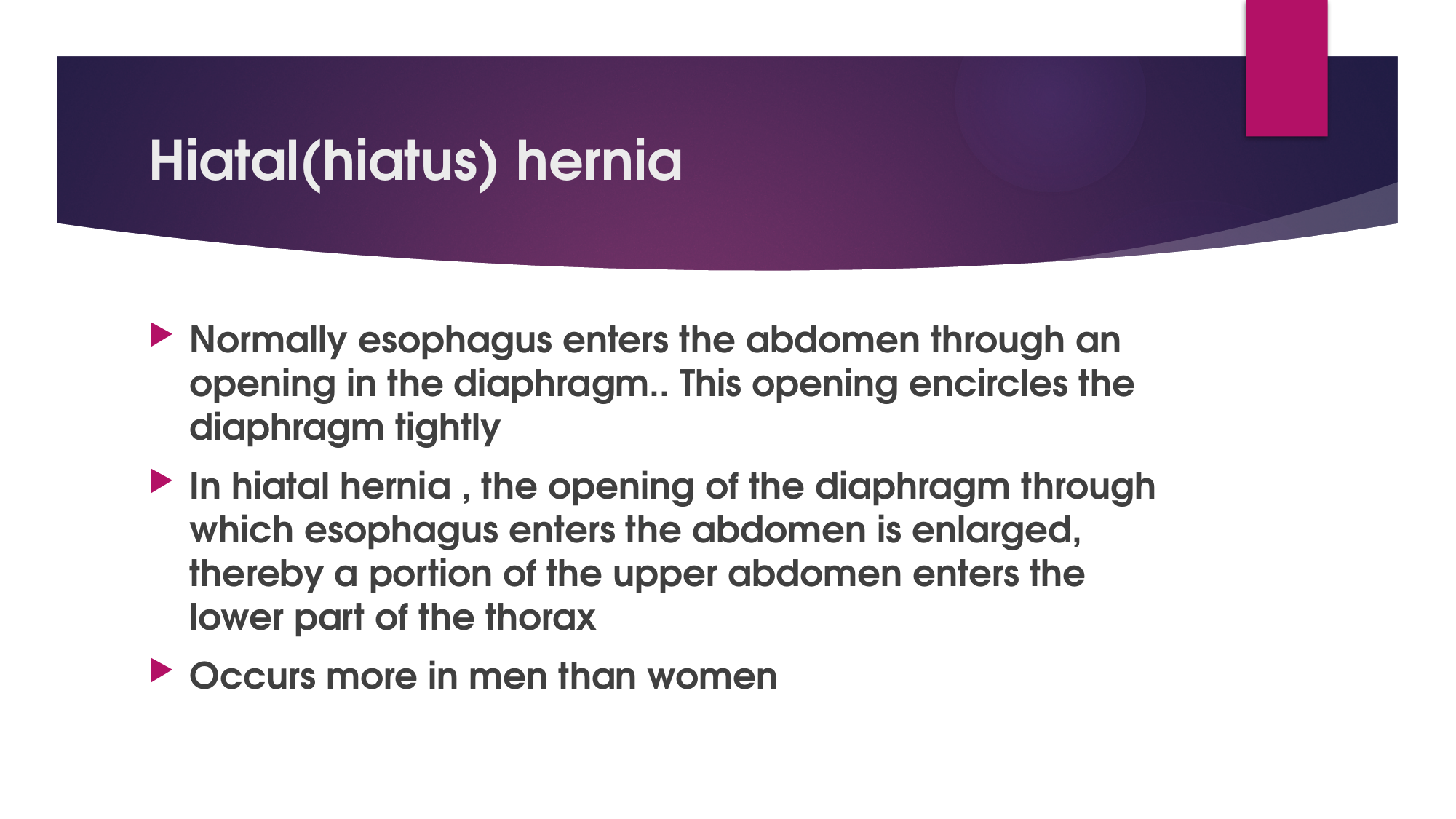

# Hiatal(hiatus) hernia
Normally esophagus enters the abdomen through an opening in the diaphragm.. This opening encircles the diaphragm tightly
In hiatal hernia , the opening of the diaphragm through which esophagus enters the abdomen is enlarged, thereby a portion of the upper abdomen enters the lower part of the thorax
Occurs more in men than women